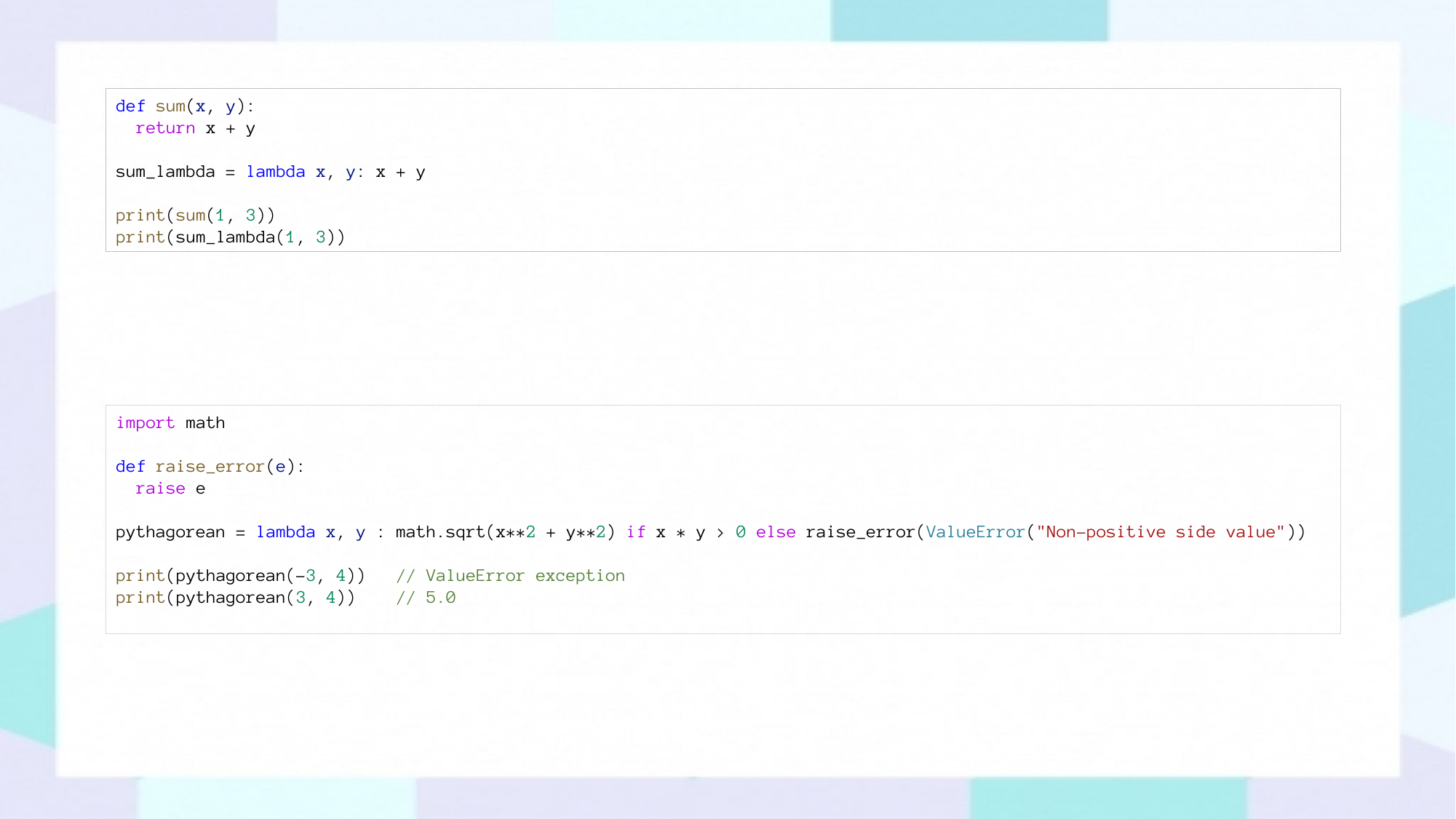

def sum(x, y):
  return x + y
sum_lambda = lambda x, y: x + y
print(sum(1, 3))
print(sum_lambda(1, 3))
import math

def raise_error(e):
  raise e

pythagorean = lambda x, y : math.sqrt(x**2 + y**2) if x * y > 0 else raise_error(ValueError("Non-positive side value"))

print(pythagorean(-3, 4))   // ValueError exception
print(pythagorean(3, 4))    // 5.0